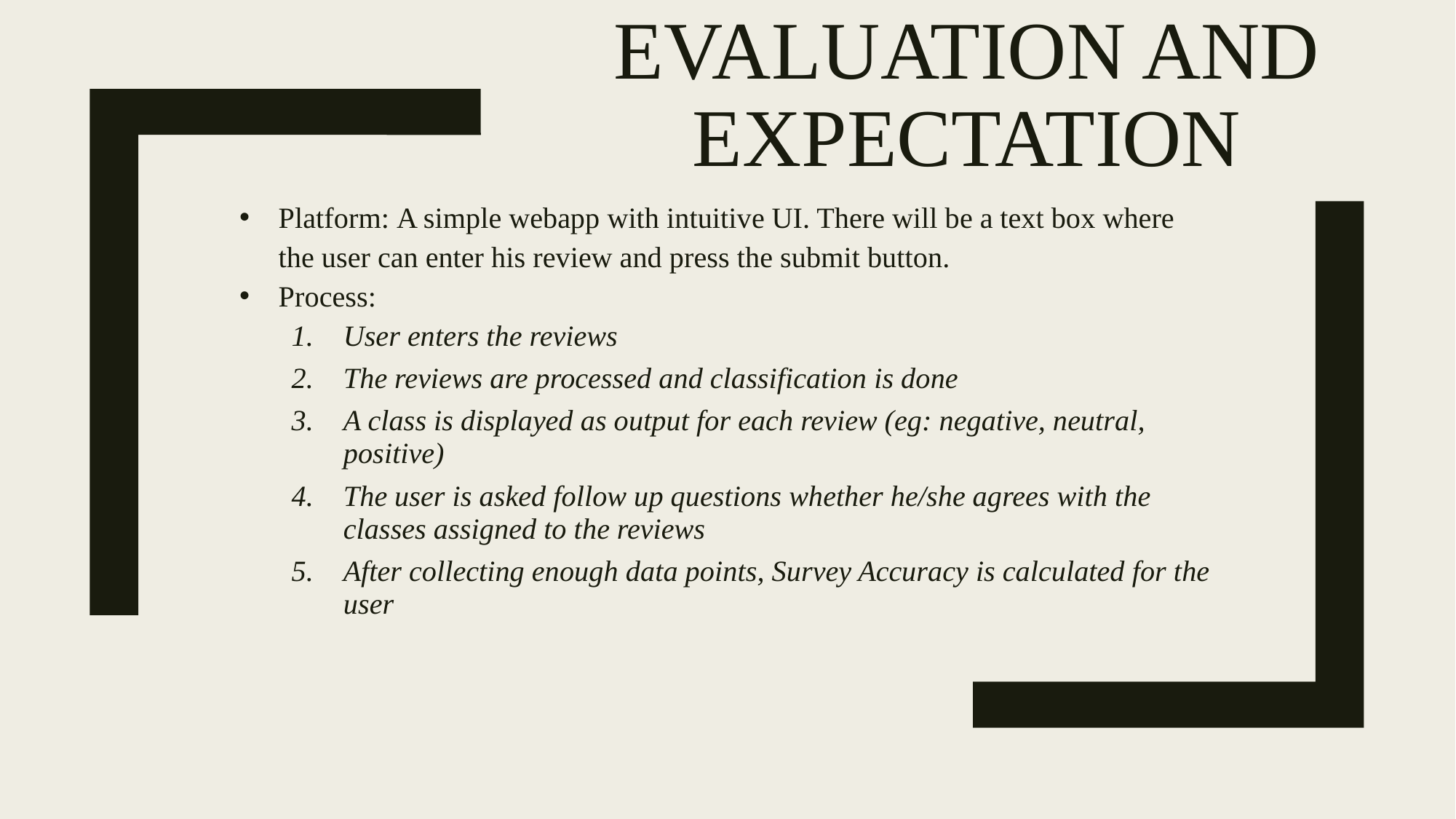

# Evaluation and expectation
Platform: A simple webapp with intuitive UI. There will be a text box where the user can enter his review and press the submit button.
Process:
User enters the reviews
The reviews are processed and classification is done
A class is displayed as output for each review (eg: negative, neutral, positive)
The user is asked follow up questions whether he/she agrees with the classes assigned to the reviews
After collecting enough data points, Survey Accuracy is calculated for the user